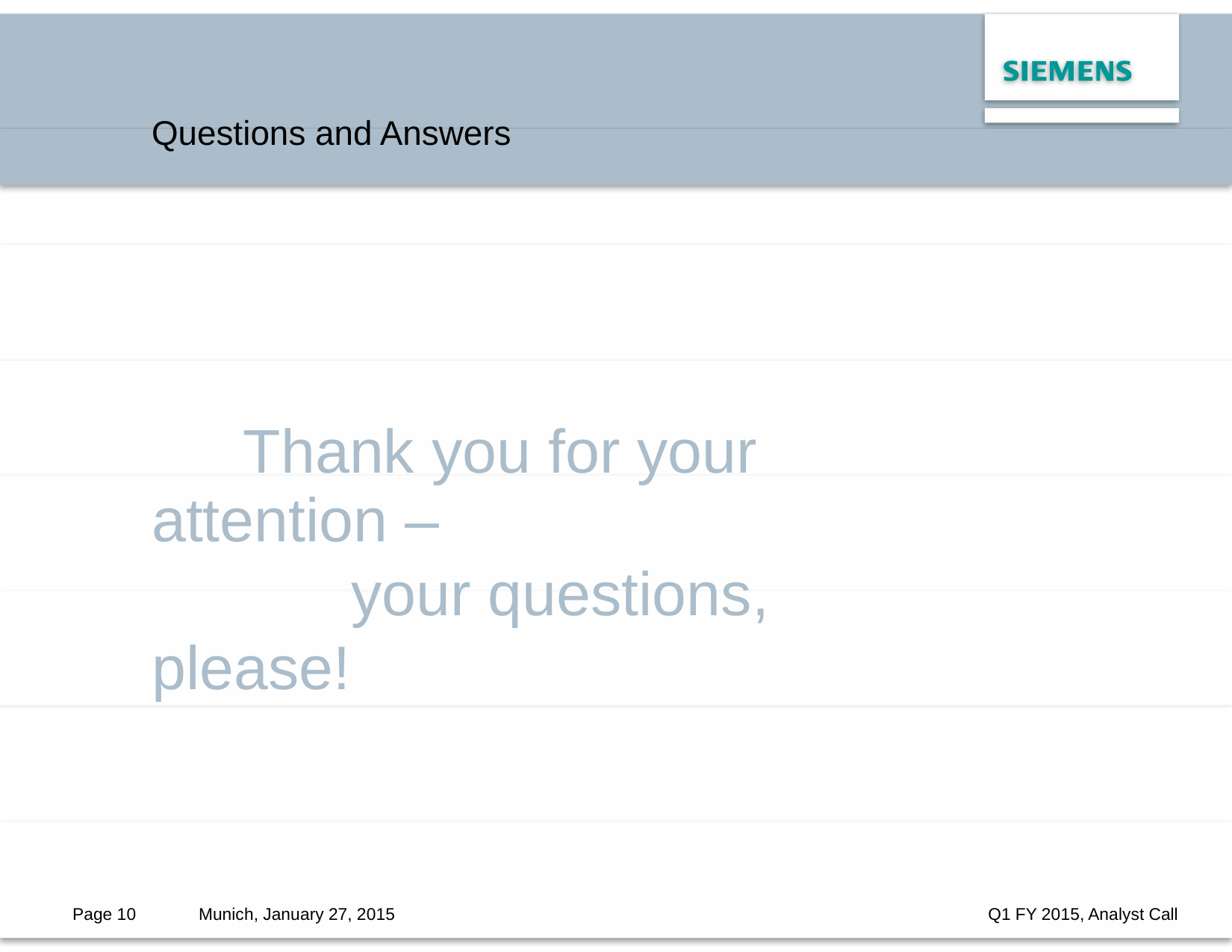

Questions and Answers

Thank you for your attention –
your questions, please!

© Siemens AG 2015

Page 10
Munich, January 27, 2015
Q1 FY 2015, Analyst Call